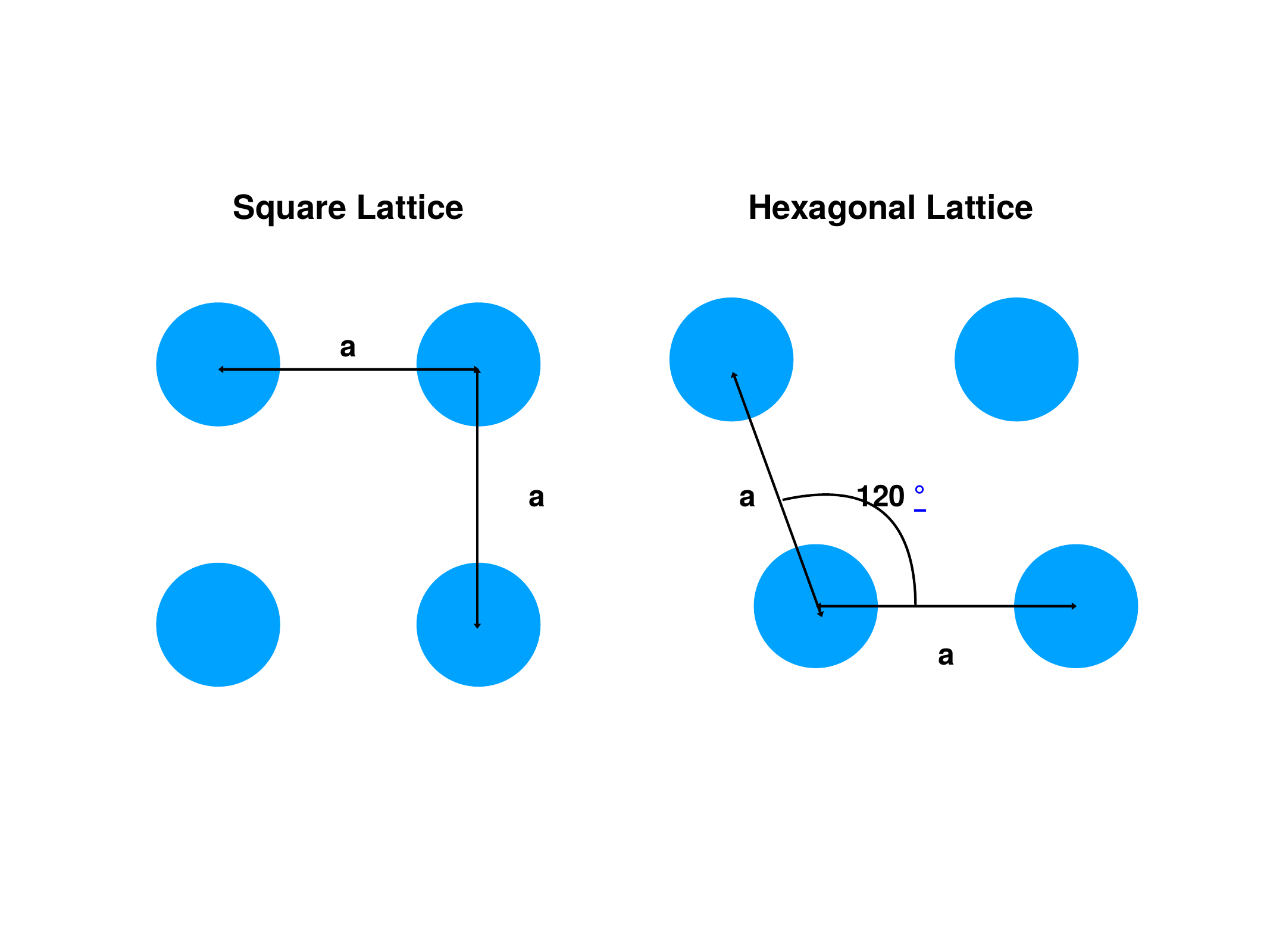

Square Lattice
Hexagonal Lattice

a

120 °
a
a

a